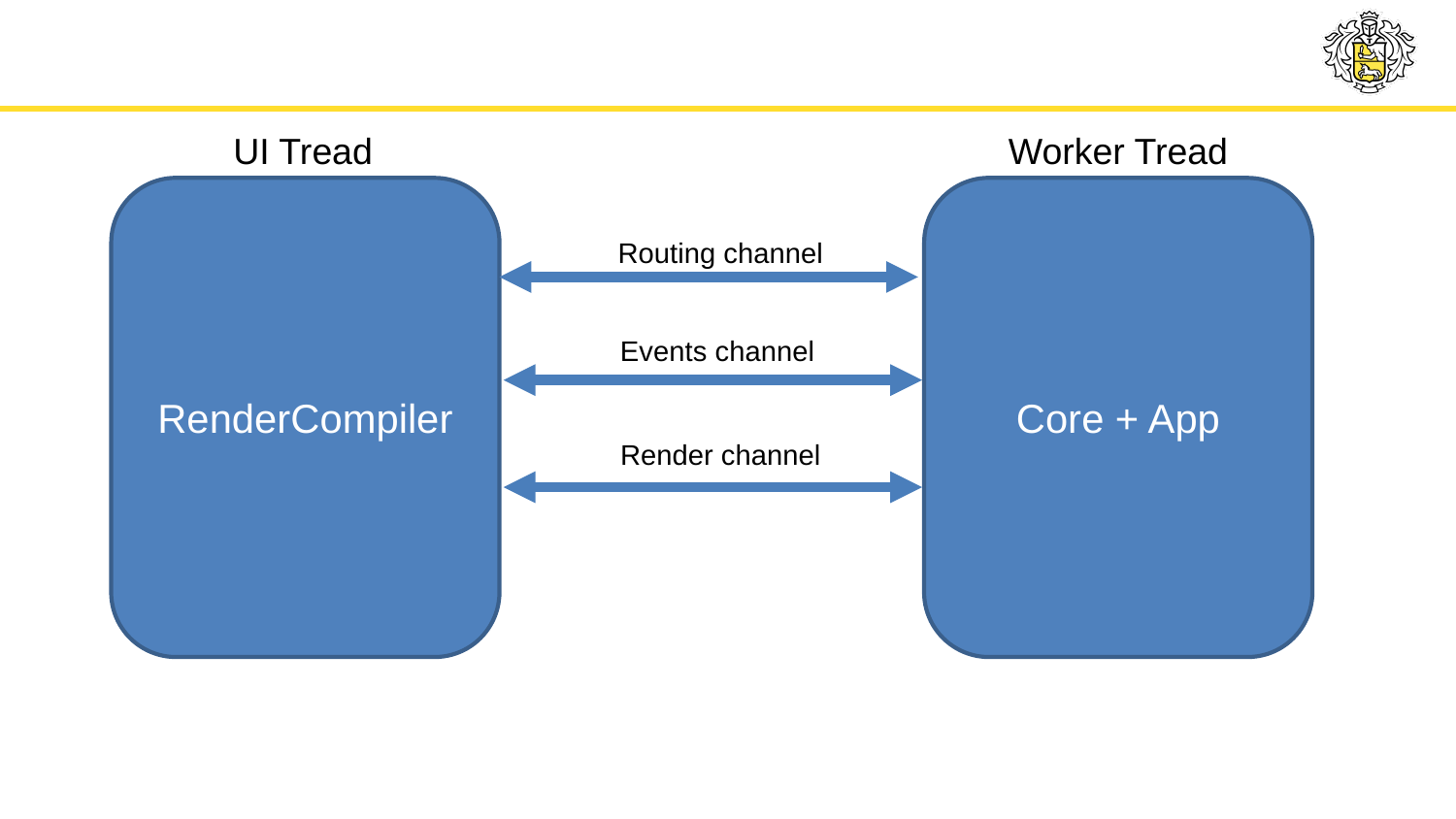

UI Tread
Worker Tread
RenderCompiler
Core + App
Routing channel
Events channel
Render channel